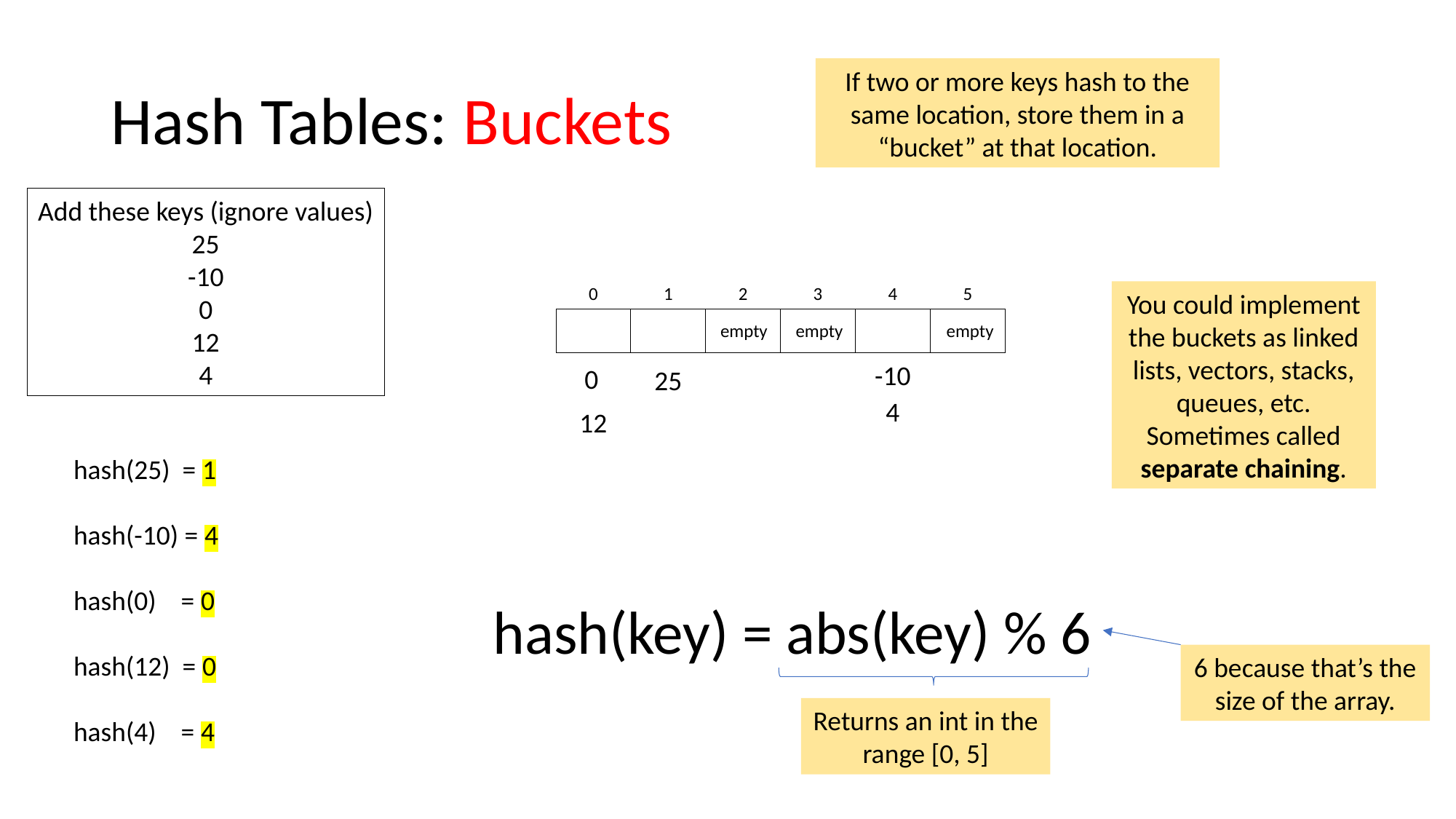

# Hash Tables: Buckets
If two or more keys hash to the same location, store them in a “bucket” at that location.
Add these keys (ignore values)
25
-10
0
12
4
0

1

2

3

4

5

You could implement the buckets as linked lists, vectors, stacks, queues, etc. Sometimes called separate chaining.
empty
empty
empty
-10
0
25
4
12
hash(25)  = 1
hash(-10) = 4
hash(0)    = 0
hash(12)  = 0
hash(4)    = 4

hash(key) = abs(key) % 6
6 because that’s the size of the array.
Returns an int in the range [0, 5]